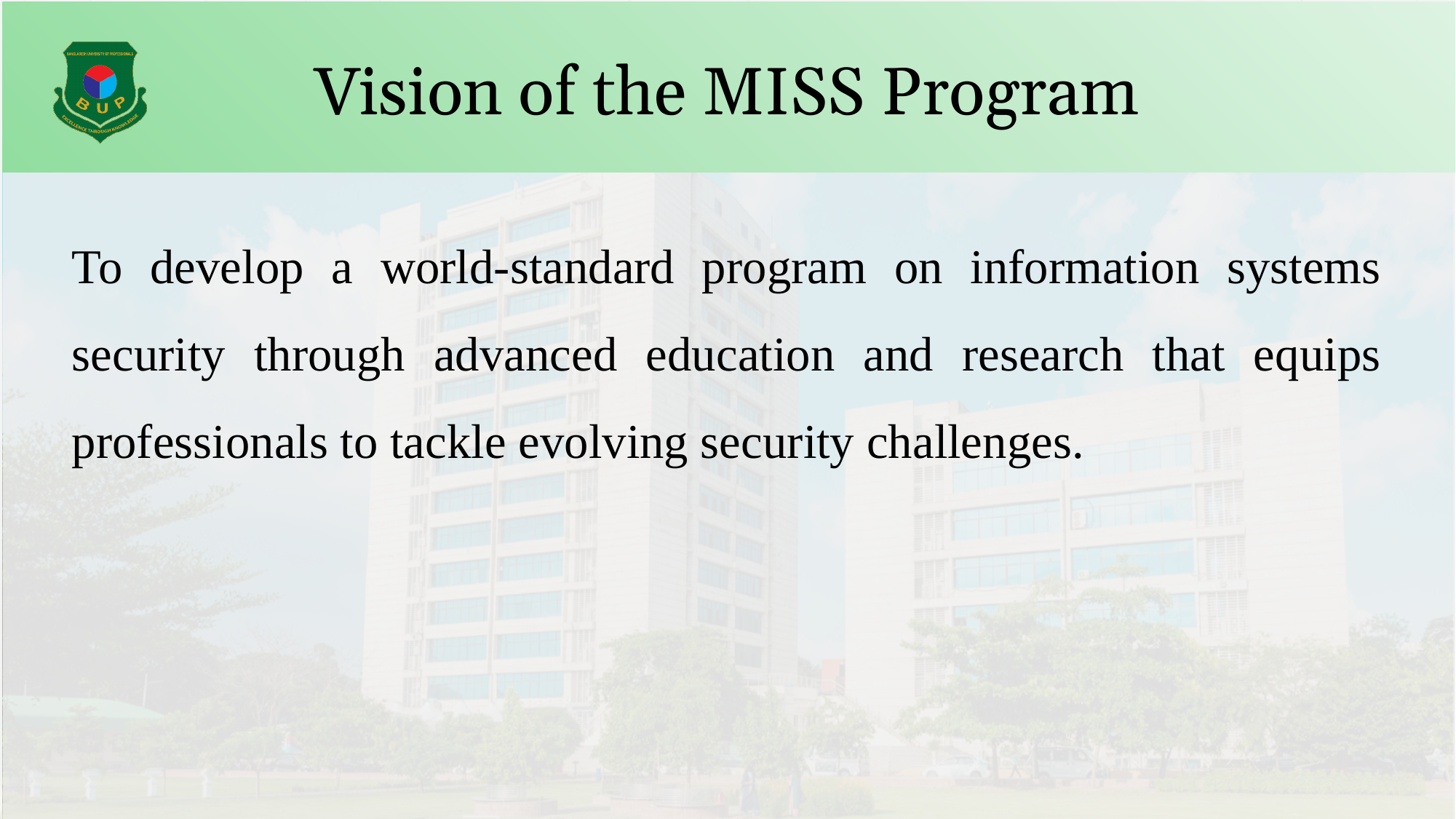

# Vision of the MISS Program
To develop a world-standard program on information systems security through advanced education and research that equips professionals to tackle evolving security challenges.
8